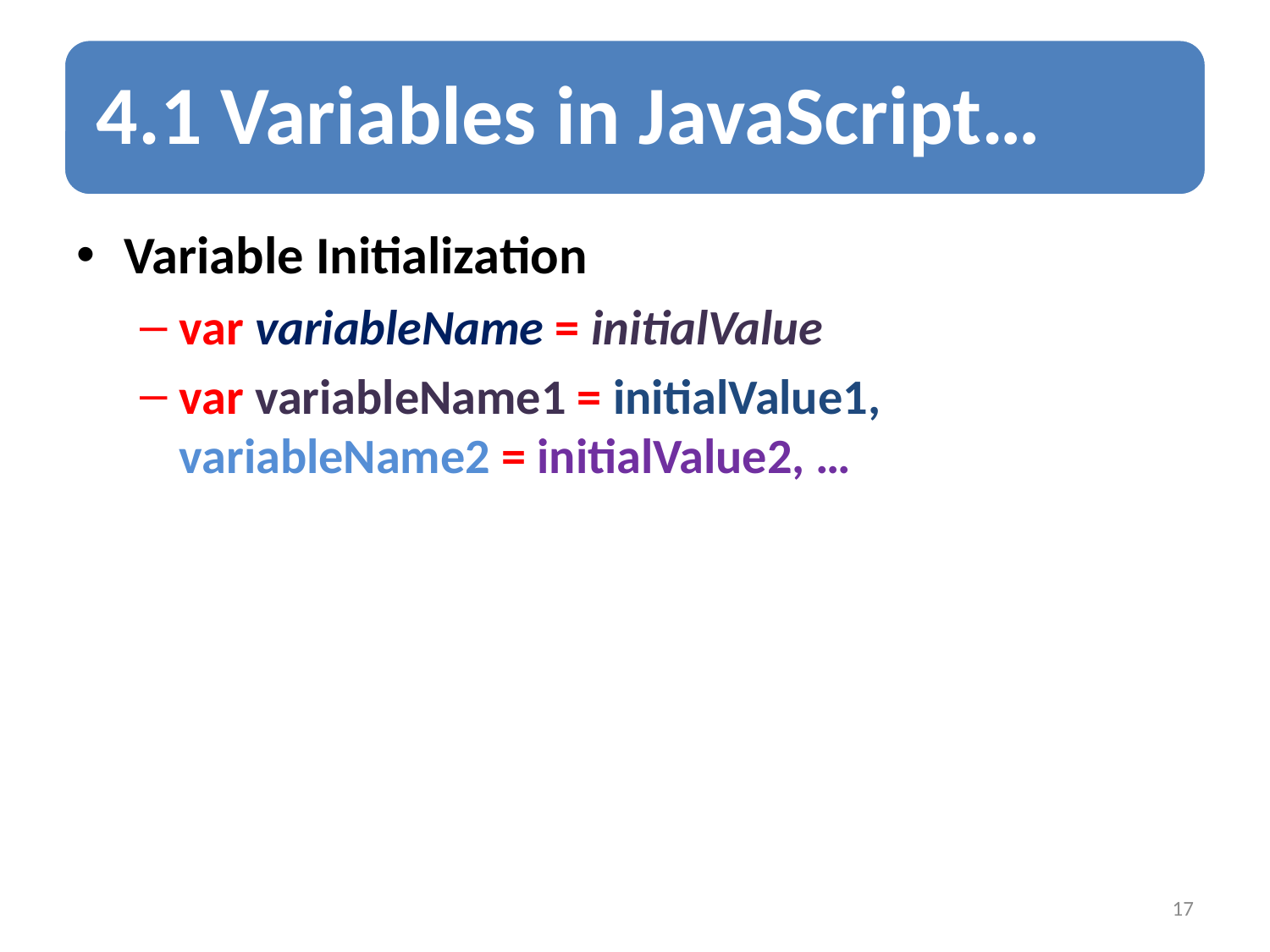

4.1 Variables in JavaScript…
Variable Initialization
var variableName = initialValue
var variableName1 = initialValue1, variableName2 = initialValue2, …
17